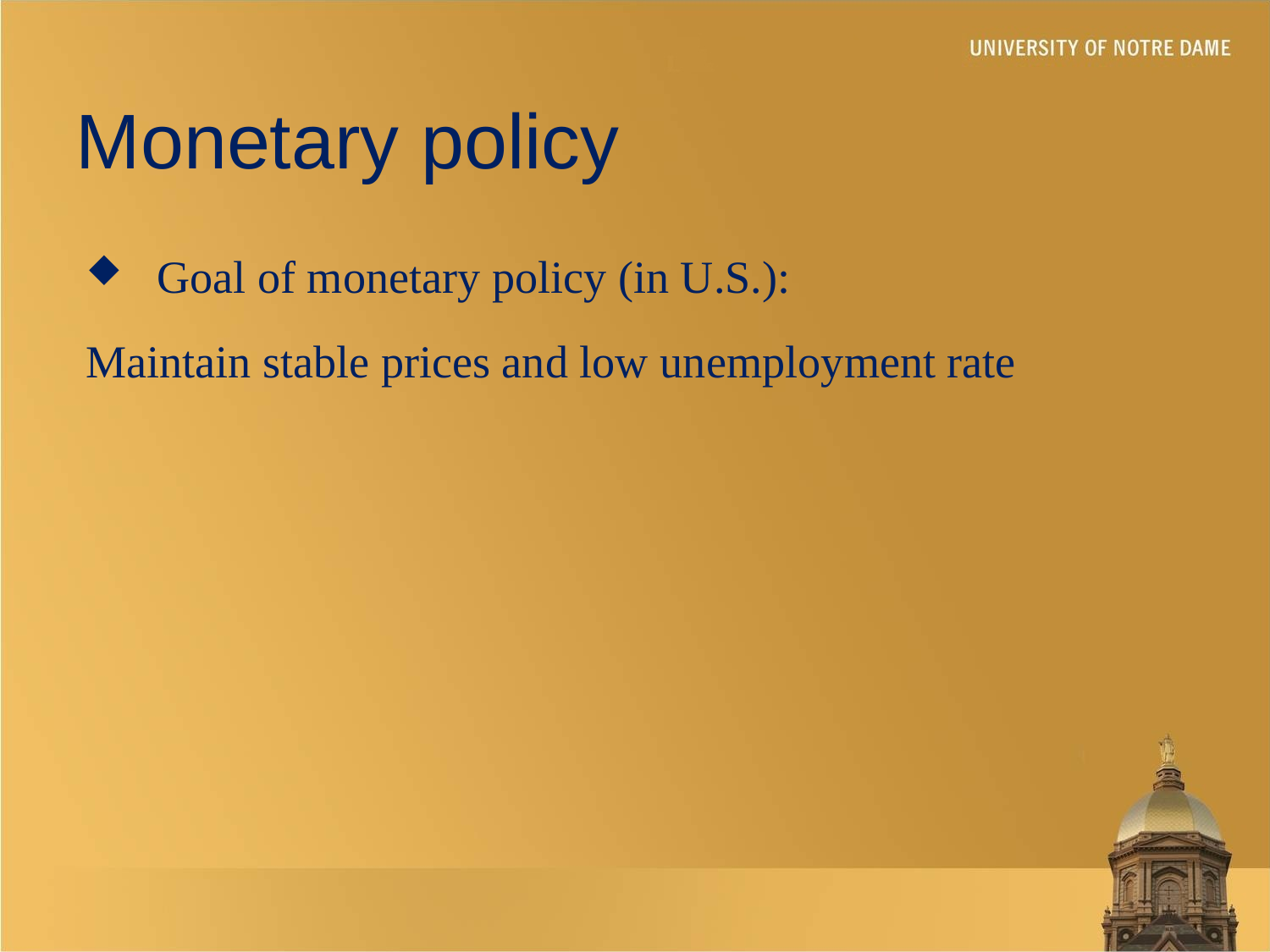

# Monetary policy
   Goal of monetary policy (in U.S.):
Maintain stable prices and low unemployment rate